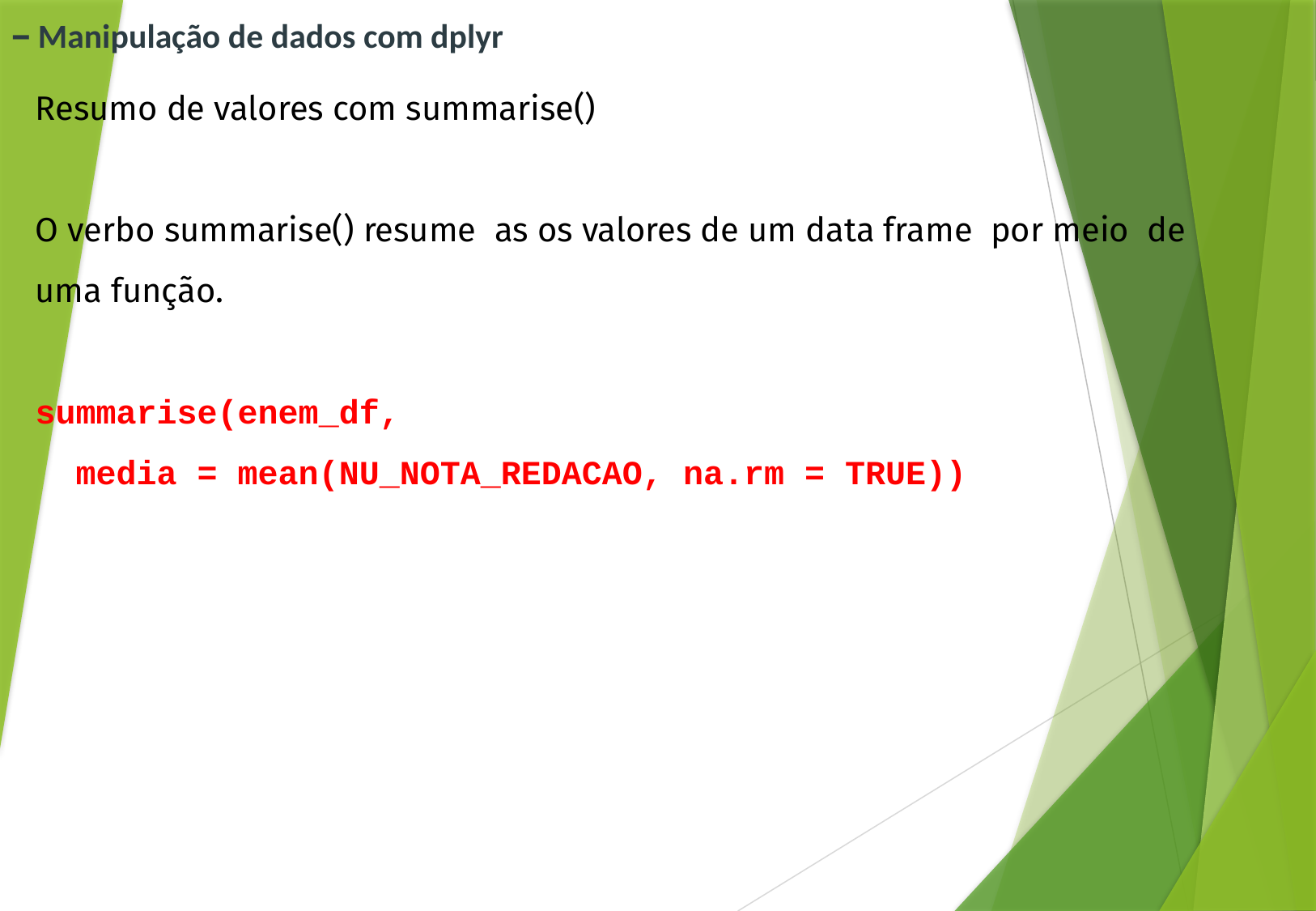

# – Manipulação de dados com dplyr
Resumo de valores com summarise()

O verbo summarise() resume  as os valores de um data frame  por meio  de uma função.

summarise(enem_df,
  media = mean(NU_NOTA_REDACAO, na.rm = TRUE))